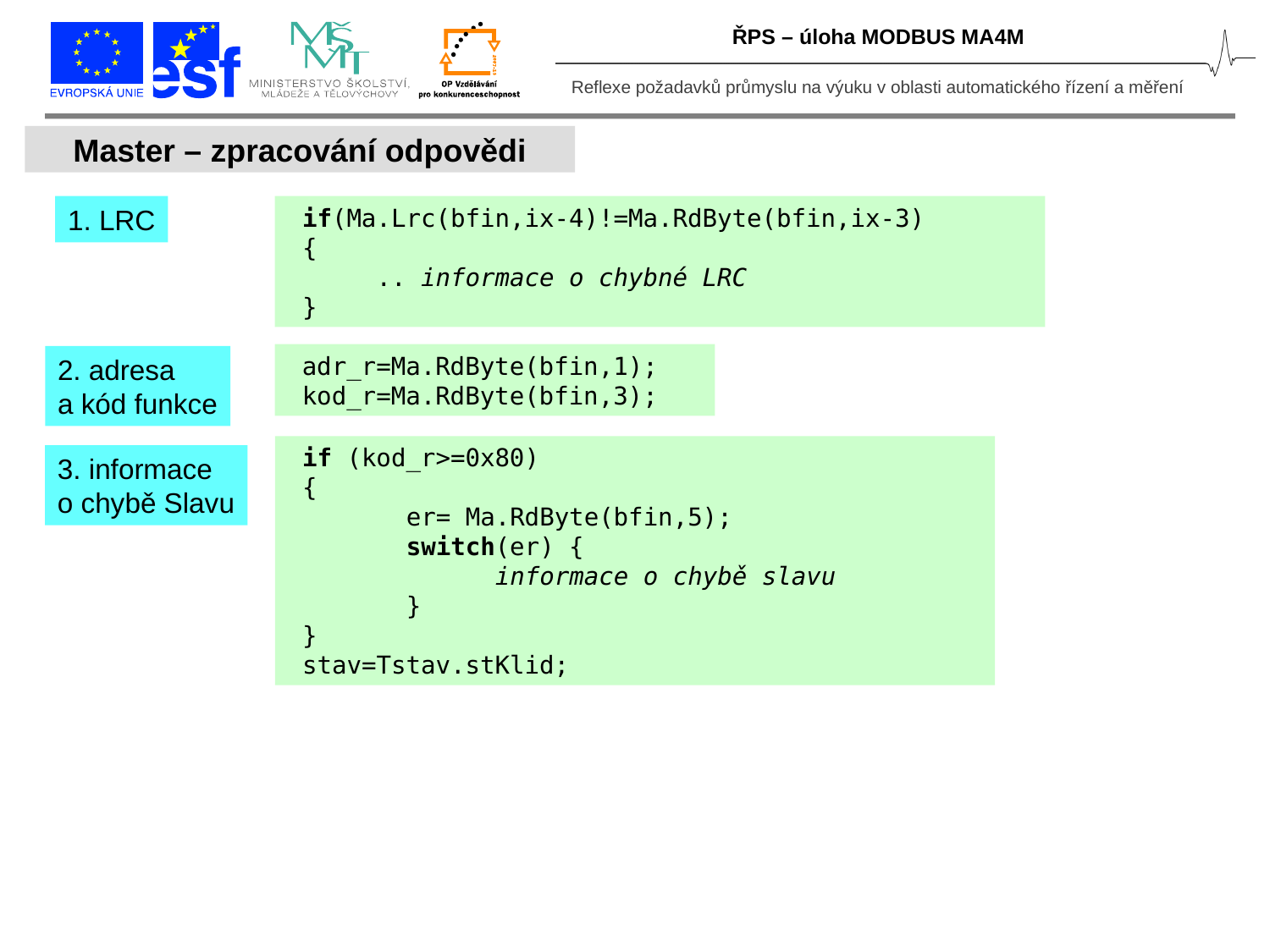

ŘPS – úloha MODBUS MA4M

Master – zpracování odpovědi
1. LRC
 if(Ma.Lrc(bfin,ix-4)!=Ma.RdByte(bfin,ix-3)
 {
      .. informace o chybné LRC
 }
 adr_r=Ma.RdByte(bfin,1);
 kod_r=Ma.RdByte(bfin,3);
2. adresa
a kód funkce
 if (kod_r>=0x80)
 {
        er= Ma.RdByte(bfin,5);
        switch(er) {
              informace o chybě slavu
        }
 }
 stav=Tstav.stKlid;
3. informace
o chybě Slavu